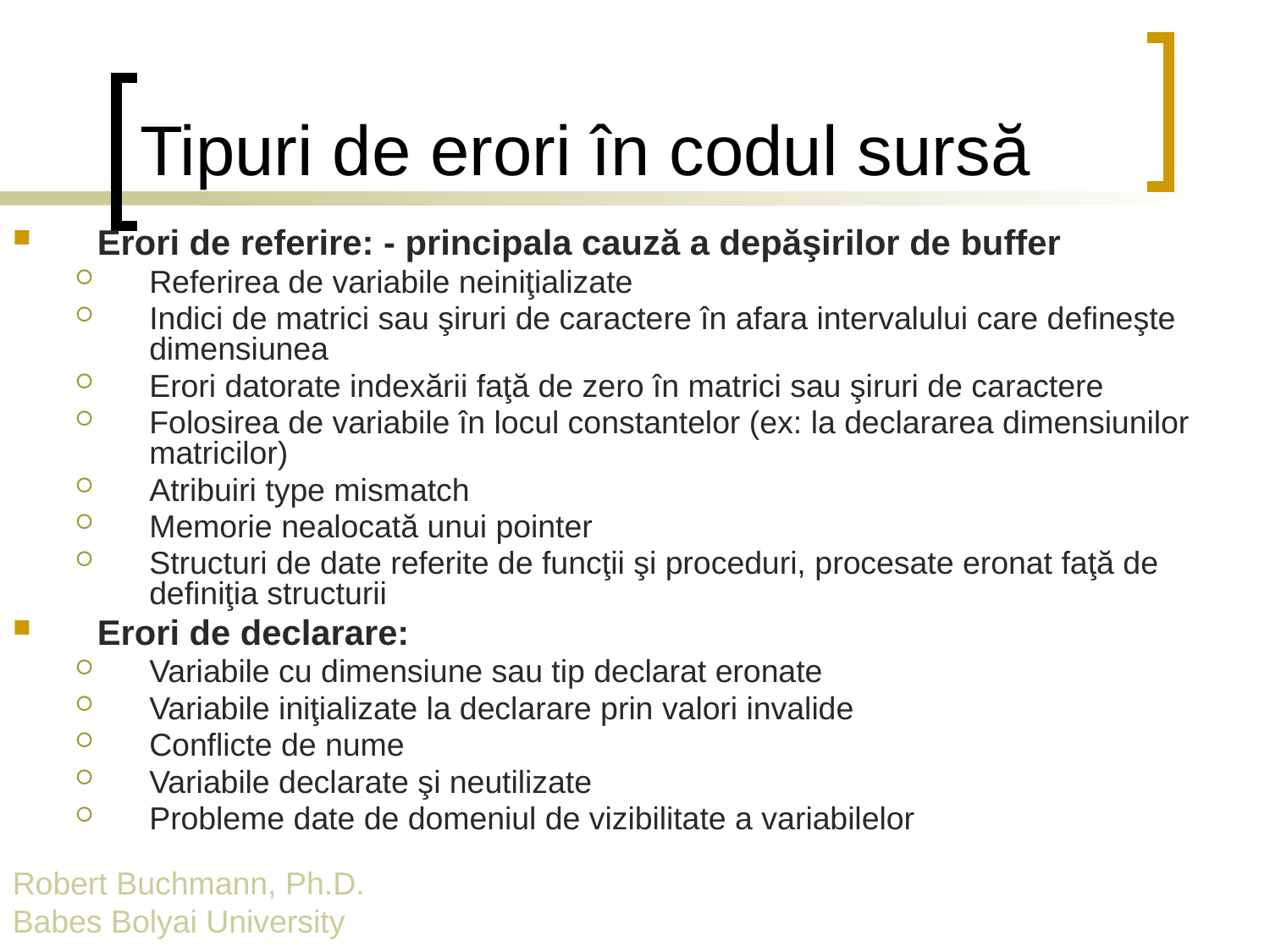

# Tipuri de erori în codul sursă
Erori de referire: - principala cauză a depăşirilor de buffer
Referirea de variabile neiniţializate
Indici de matrici sau şiruri de caractere în afara intervalului care defineşte dimensiunea
Erori datorate indexării faţă de zero în matrici sau şiruri de caractere
Folosirea de variabile în locul constantelor (ex: la declararea dimensiunilor matricilor)
Atribuiri type mismatch
Memorie nealocată unui pointer
Structuri de date referite de funcţii şi proceduri, procesate eronat faţă de definiţia structurii
Erori de declarare:
Variabile cu dimensiune sau tip declarat eronate
Variabile iniţializate la declarare prin valori invalide
Conflicte de nume
Variabile declarate şi neutilizate
Probleme date de domeniul de vizibilitate a variabilelor